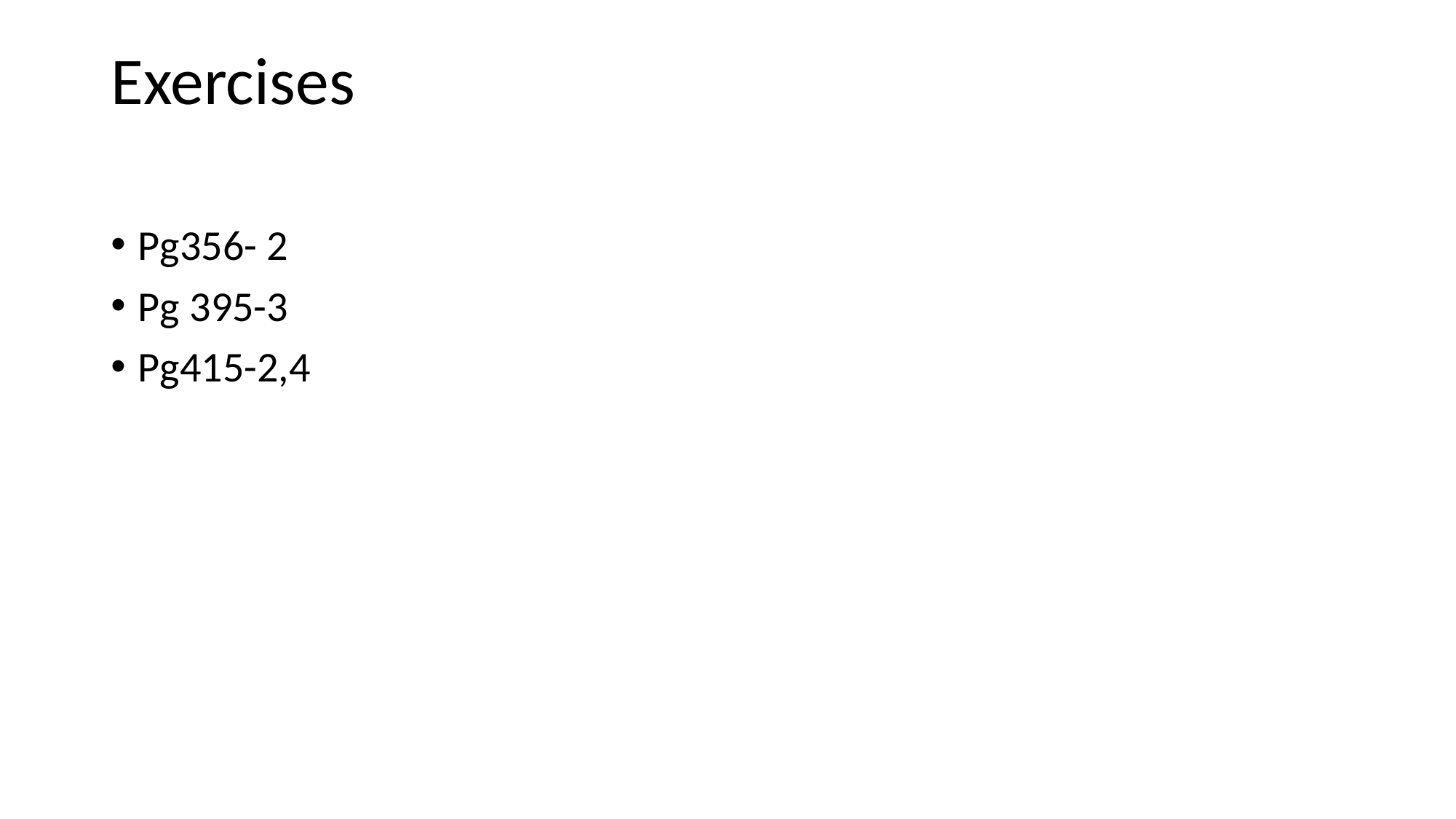

# Exercises
Pg356- 2
Pg 395-3
Pg415-2,4